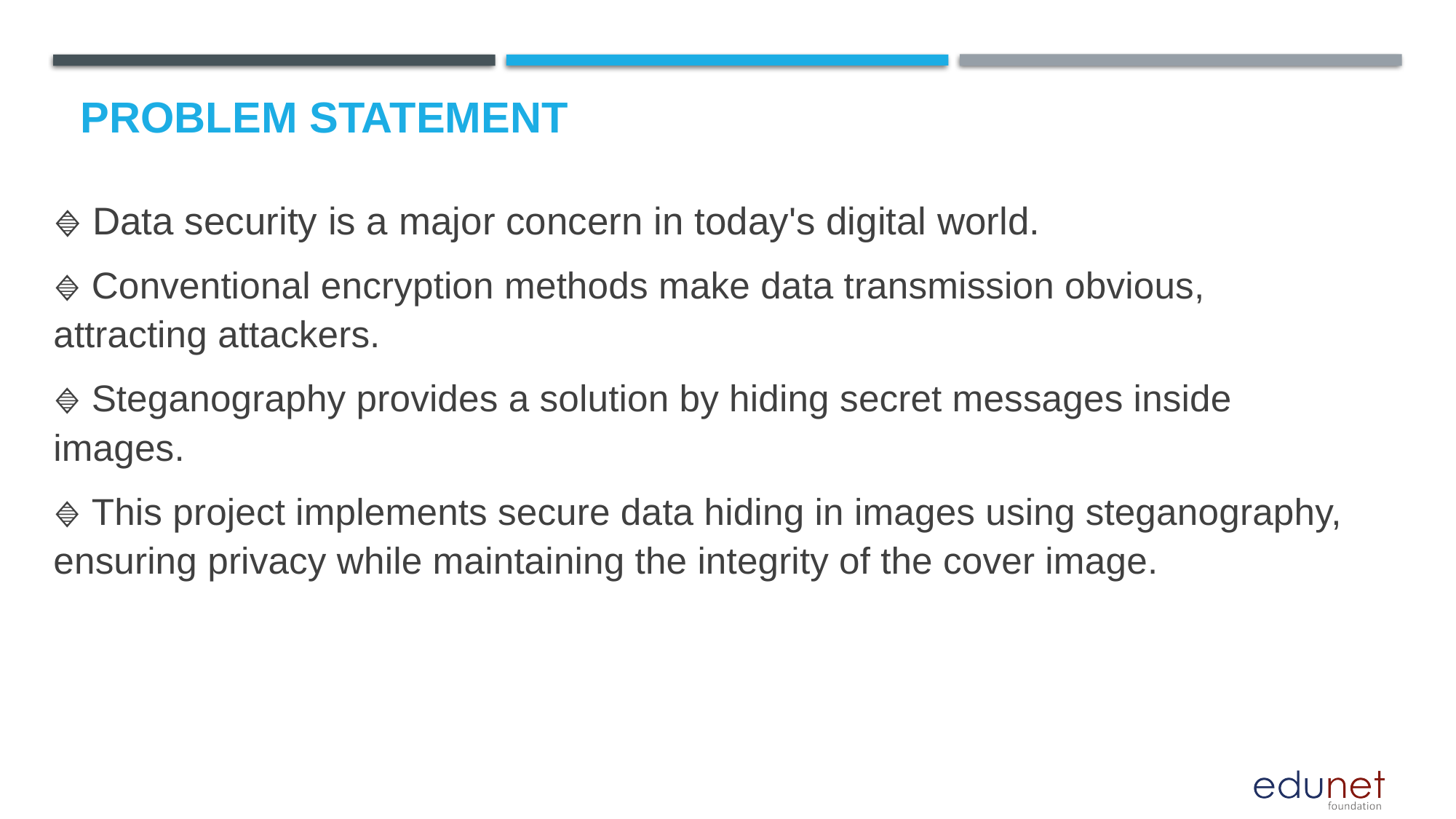

# Problem Statement
🔹 Data security is a major concern in today's digital world.
🔹 Conventional encryption methods make data transmission obvious,     attracting attackers.
🔹 Steganography provides a solution by hiding secret messages inside images.
🔹 This project implements secure data hiding in images using steganography, ensuring privacy while maintaining the integrity of the cover image.